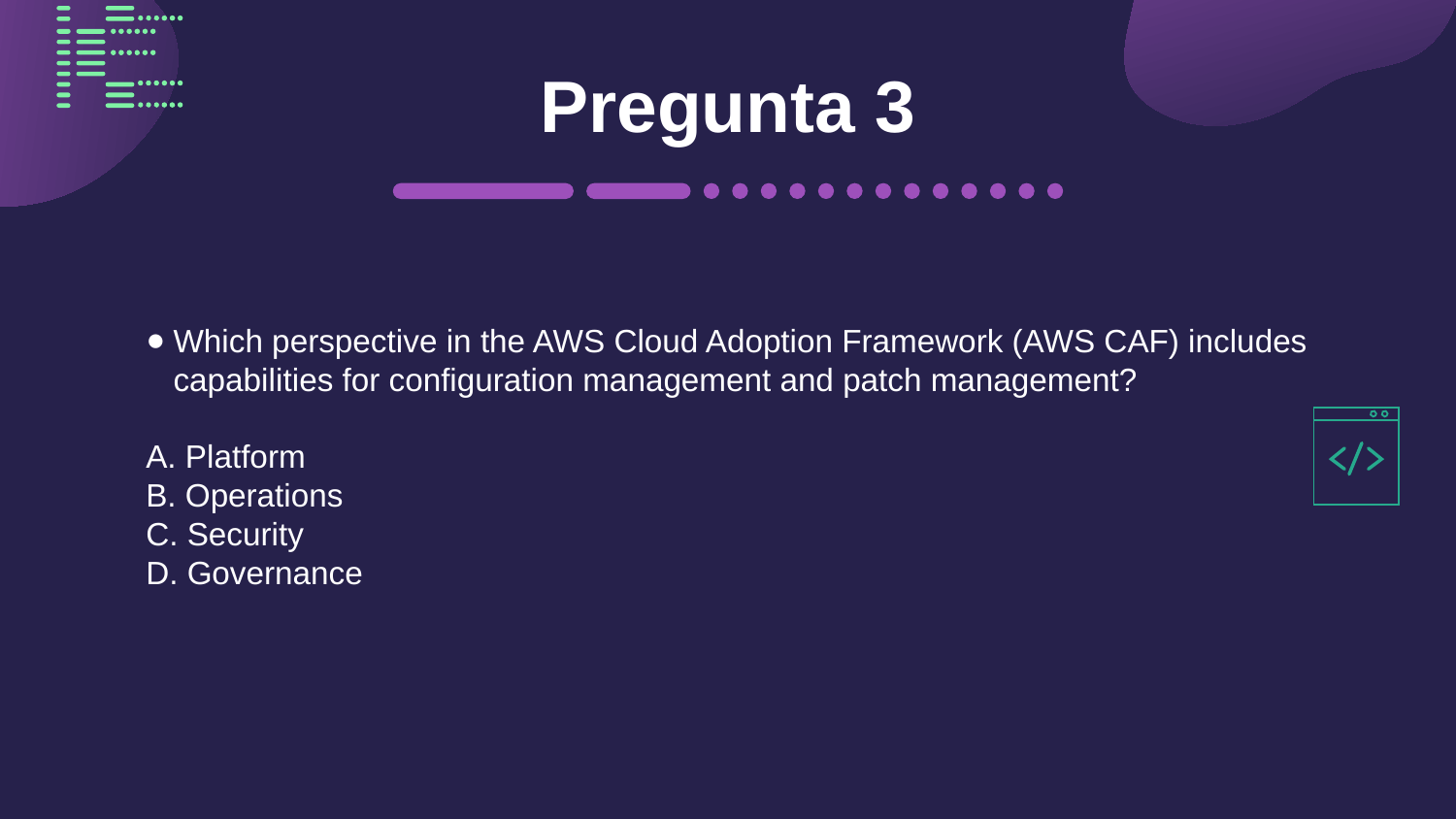

# Pregunta 3

Which perspective in the AWS Cloud Adoption Framework (AWS CAF) includes capabilities for configuration management and patch management?

A. Platform
B. Operations
C. Security
D. Governance